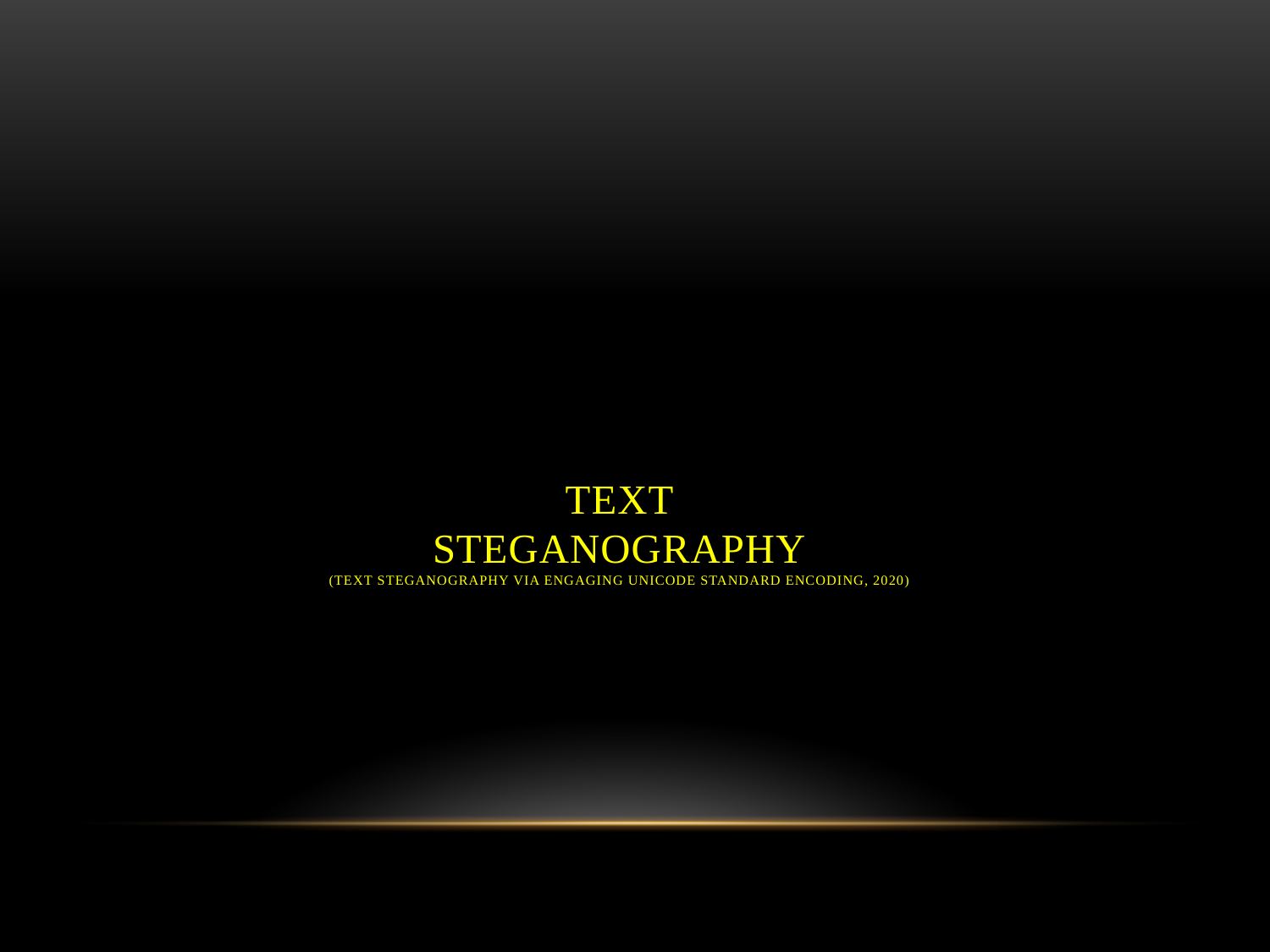

# TEXT STEGANOGRAPHY (text steganography via engaging Unicode standard encoding, 2020)